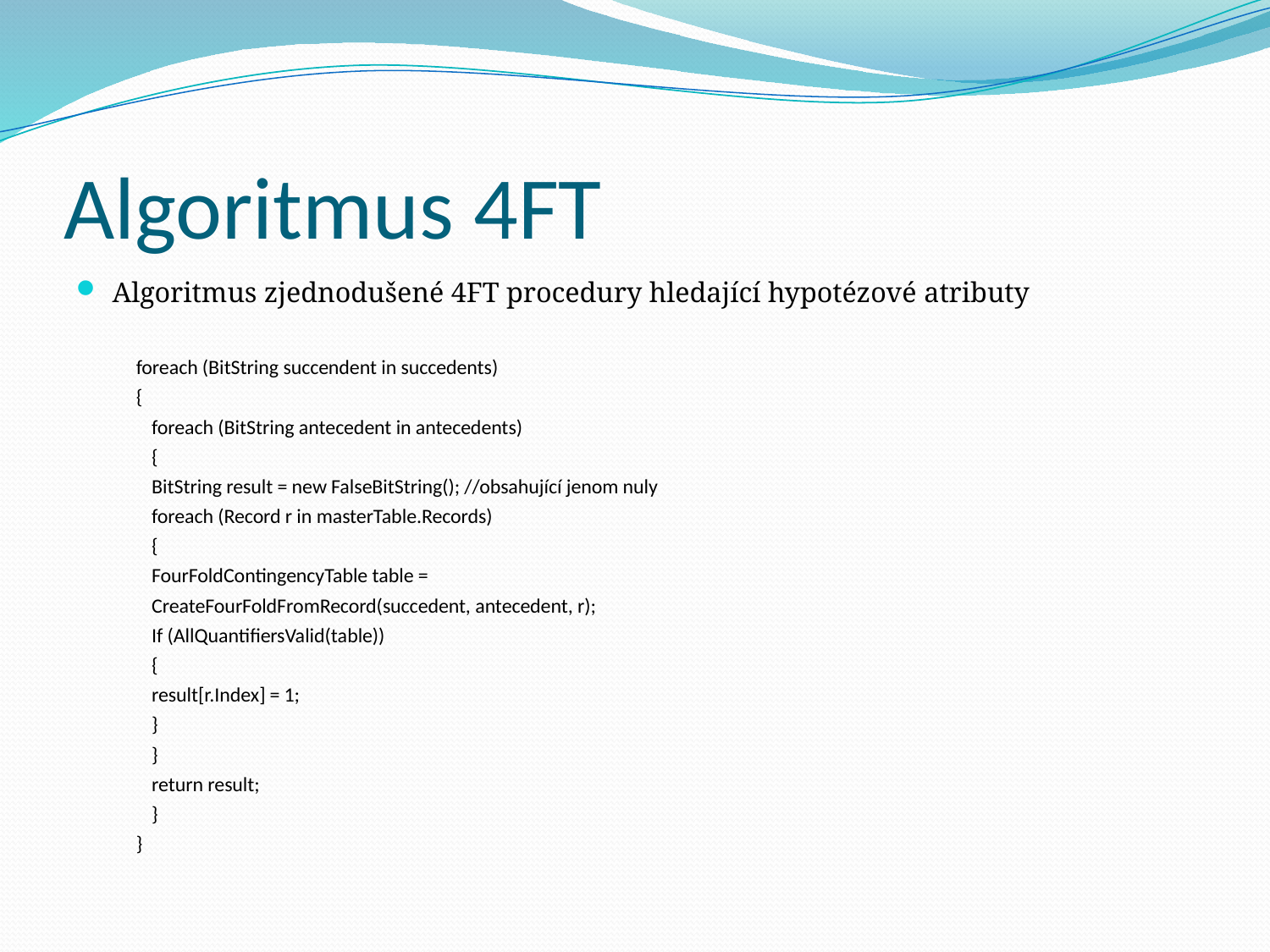

# Algoritmus 4FT
Algoritmus zjednodušené 4FT procedury hledající hypotézové atributy

foreach (BitString succendent in succedents)
{
	foreach (BitString antecedent in antecedents)
	{
		BitString result = new FalseBitString(); //obsahující jenom nuly
		foreach (Record r in masterTable.Records)
		{
			FourFoldContingencyTable table =
			CreateFourFoldFromRecord(succedent, antecedent, r);
			If (AllQuantifiersValid(table))
			{
				result[r.Index] = 1;
			}
		}
		return result;
	}
}